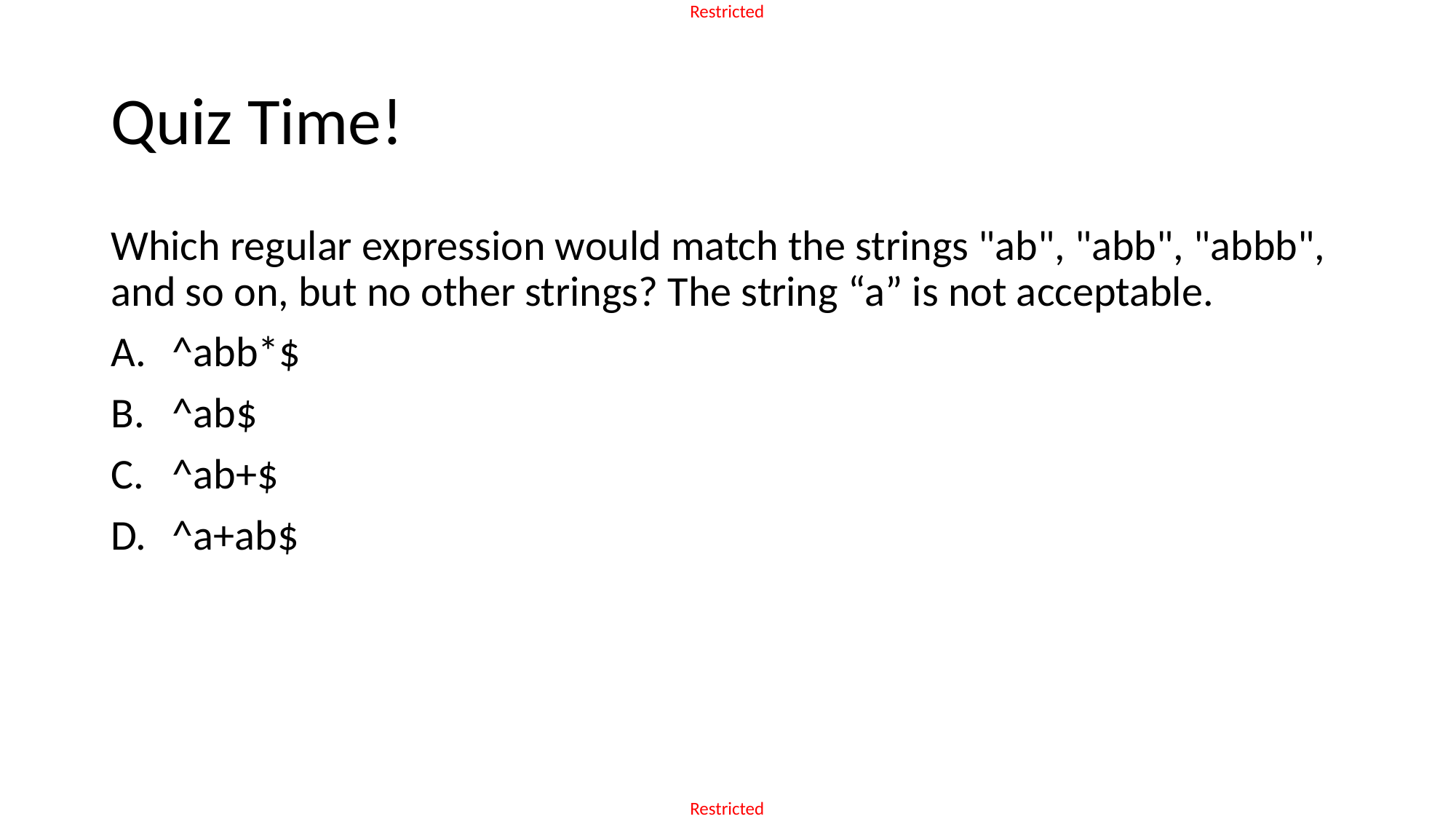

# Quiz Time!
Which regular expression would match the strings "ab", "abb", "abbb", and so on, but no other strings? The string “a” is not acceptable.
^abb*$
^ab$
^ab+$
^a+ab$